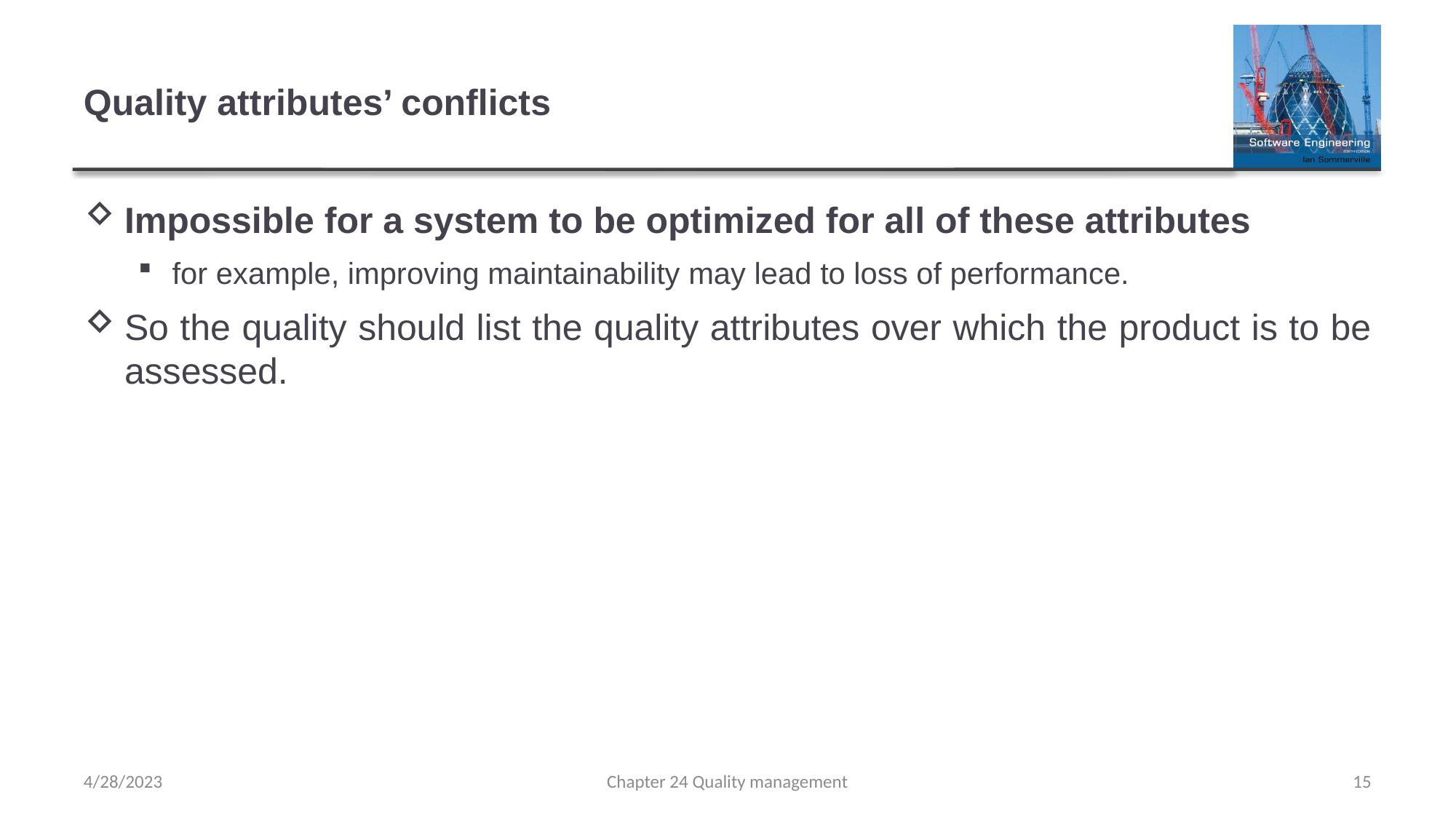

# Quality attributes’ conflicts
Impossible for a system to be optimized for all of these attributes
for example, improving maintainability may lead to loss of performance.
So the quality should list the quality attributes over which the product is to be assessed.
4/28/2023
Chapter 24 Quality management
15